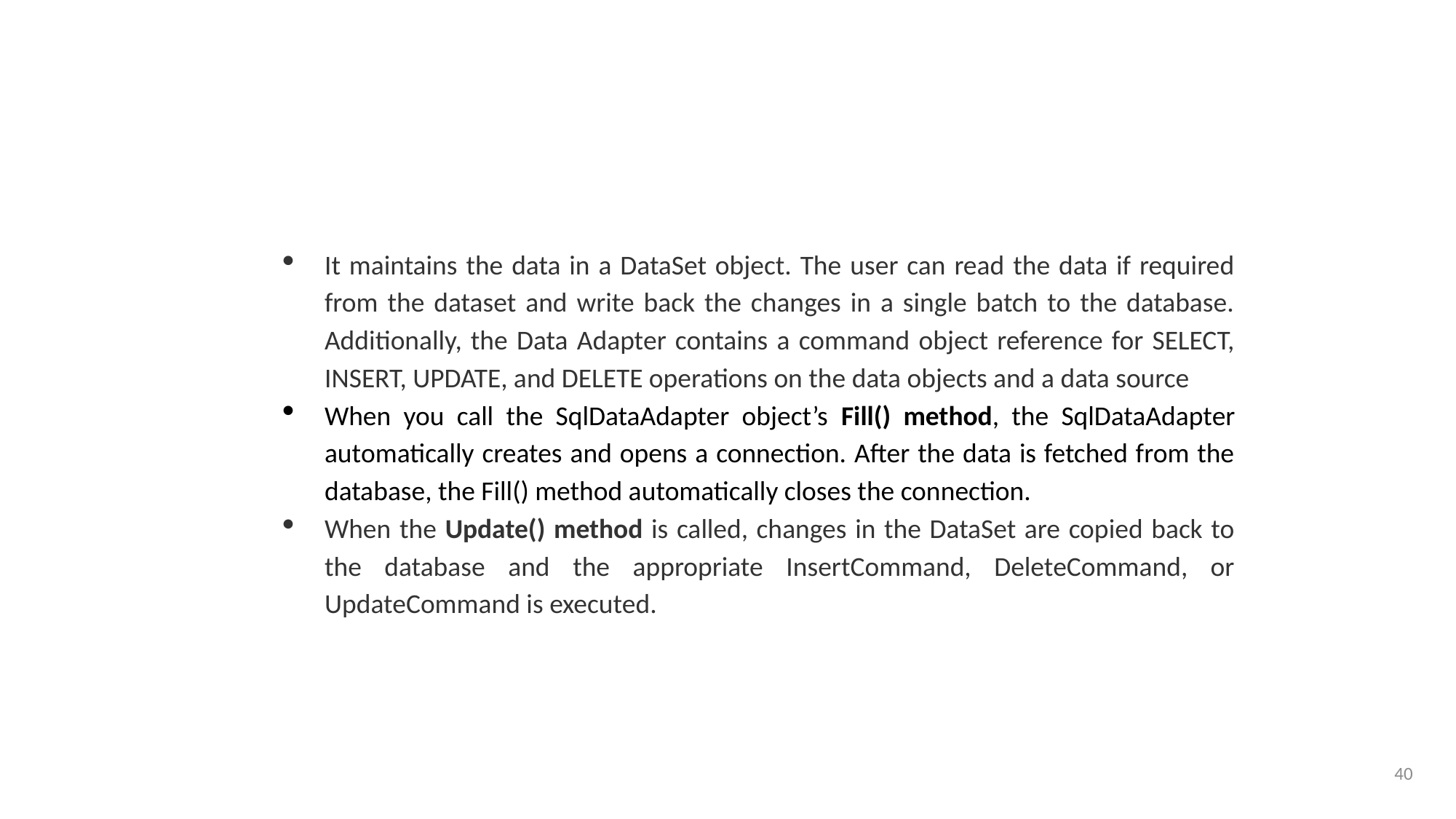

#
It maintains the data in a DataSet object. The user can read the data if required from the dataset and write back the changes in a single batch to the database. Additionally, the Data Adapter contains a command object reference for SELECT, INSERT, UPDATE, and DELETE operations on the data objects and a data source
When you call the SqlDataAdapter object’s Fill() method, the SqlDataAdapter automatically creates and opens a connection. After the data is fetched from the database, the Fill() method automatically closes the connection.
When the Update() method is called, changes in the DataSet are copied back to the database and the appropriate InsertCommand, DeleteCommand, or UpdateCommand is executed.

40